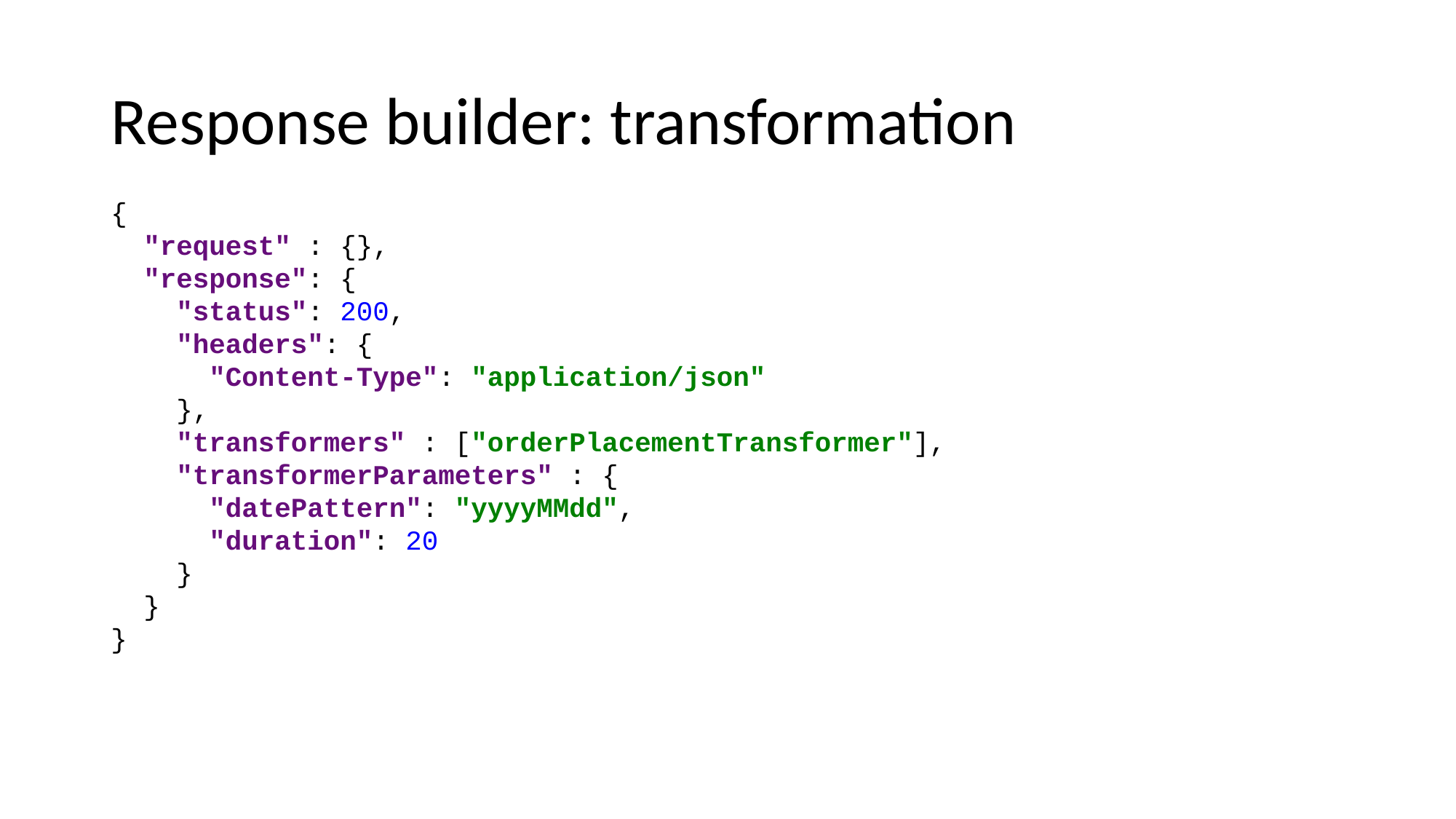

# Response builder: transformation
{
  "request" : {},
  "response": {
    "status": 200,
    "headers": {
      "Content-Type": "application/json"
    },
    "transformers" : ["orderPlacementTransformer"],
    "transformerParameters" : {
      "datePattern": "yyyyMMdd",
      "duration": 20
    }
  }
}